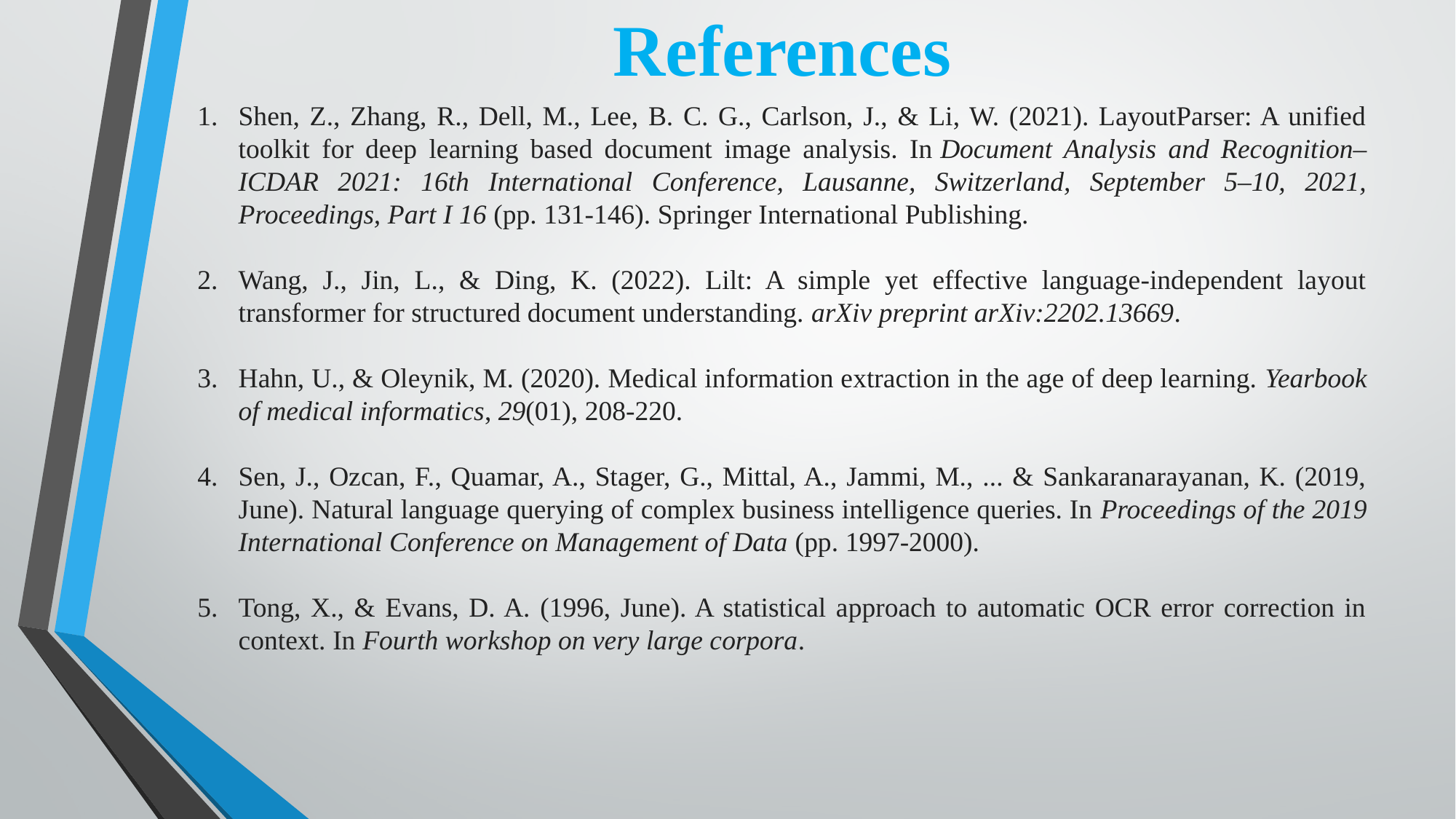

# References
Shen, Z., Zhang, R., Dell, M., Lee, B. C. G., Carlson, J., & Li, W. (2021). LayoutParser: A unified toolkit for deep learning based document image analysis. In Document Analysis and Recognition–ICDAR 2021: 16th International Conference, Lausanne, Switzerland, September 5–10, 2021, Proceedings, Part I 16 (pp. 131-146). Springer International Publishing.

Wang, J., Jin, L., & Ding, K. (2022). Lilt: A simple yet effective language-independent layout transformer for structured document understanding. arXiv preprint arXiv:2202.13669.

Hahn, U., & Oleynik, M. (2020). Medical information extraction in the age of deep learning. Yearbook of medical informatics, 29(01), 208-220.

Sen, J., Ozcan, F., Quamar, A., Stager, G., Mittal, A., Jammi, M., ... & Sankaranarayanan, K. (2019, June). Natural language querying of complex business intelligence queries. In Proceedings of the 2019 International Conference on Management of Data (pp. 1997-2000).

Tong, X., & Evans, D. A. (1996, June). A statistical approach to automatic OCR error correction in context. In Fourth workshop on very large corpora.